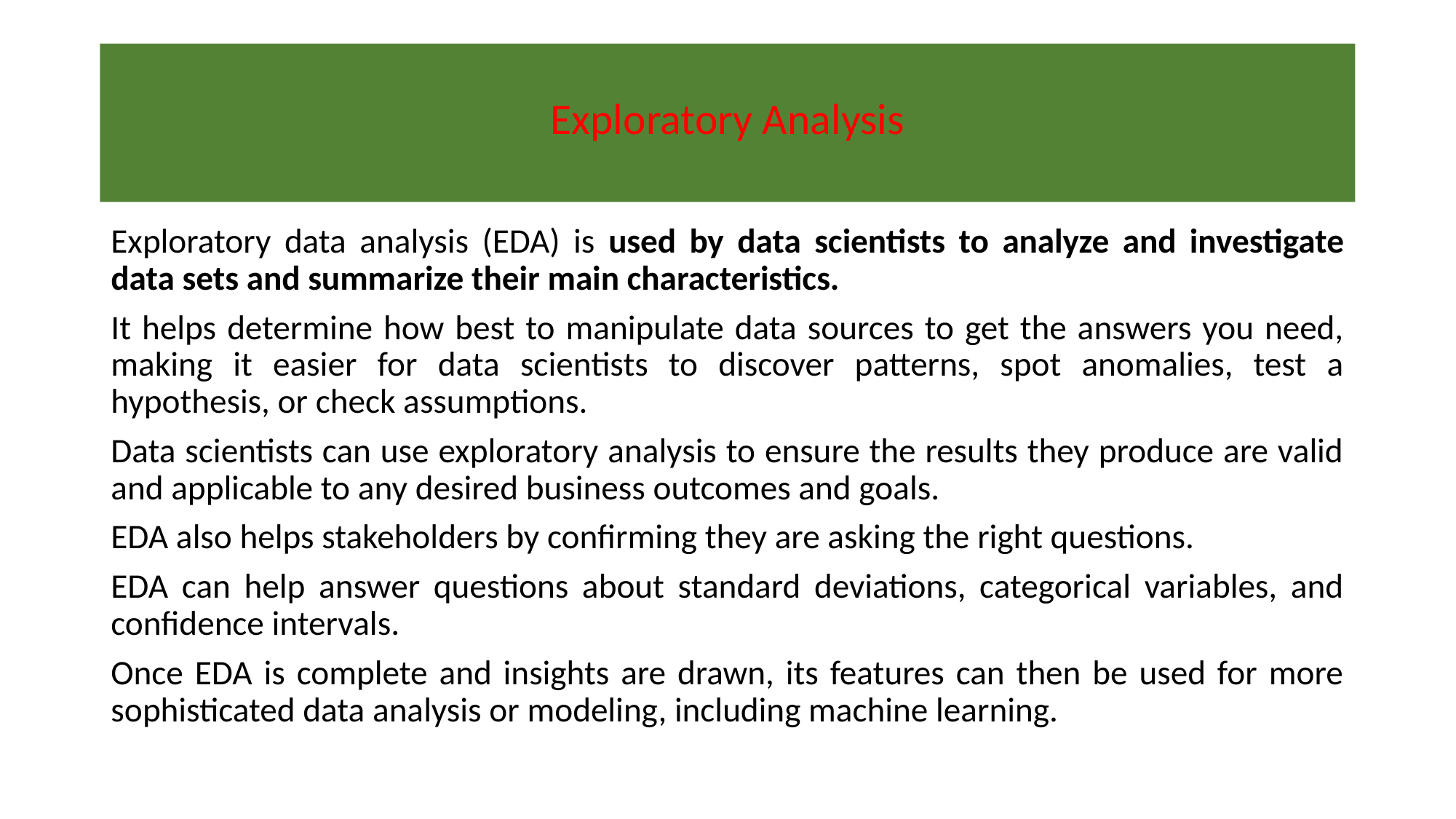

# Exploratory Analysis
Exploratory data analysis (EDA) is used by data scientists to analyze and investigate data sets and summarize their main characteristics.
It helps determine how best to manipulate data sources to get the answers you need, making it easier for data scientists to discover patterns, spot anomalies, test a hypothesis, or check assumptions.
Data scientists can use exploratory analysis to ensure the results they produce are valid and applicable to any desired business outcomes and goals.
EDA also helps stakeholders by confirming they are asking the right questions.
EDA can help answer questions about standard deviations, categorical variables, and confidence intervals.
Once EDA is complete and insights are drawn, its features can then be used for more sophisticated data analysis or modeling, including machine learning.